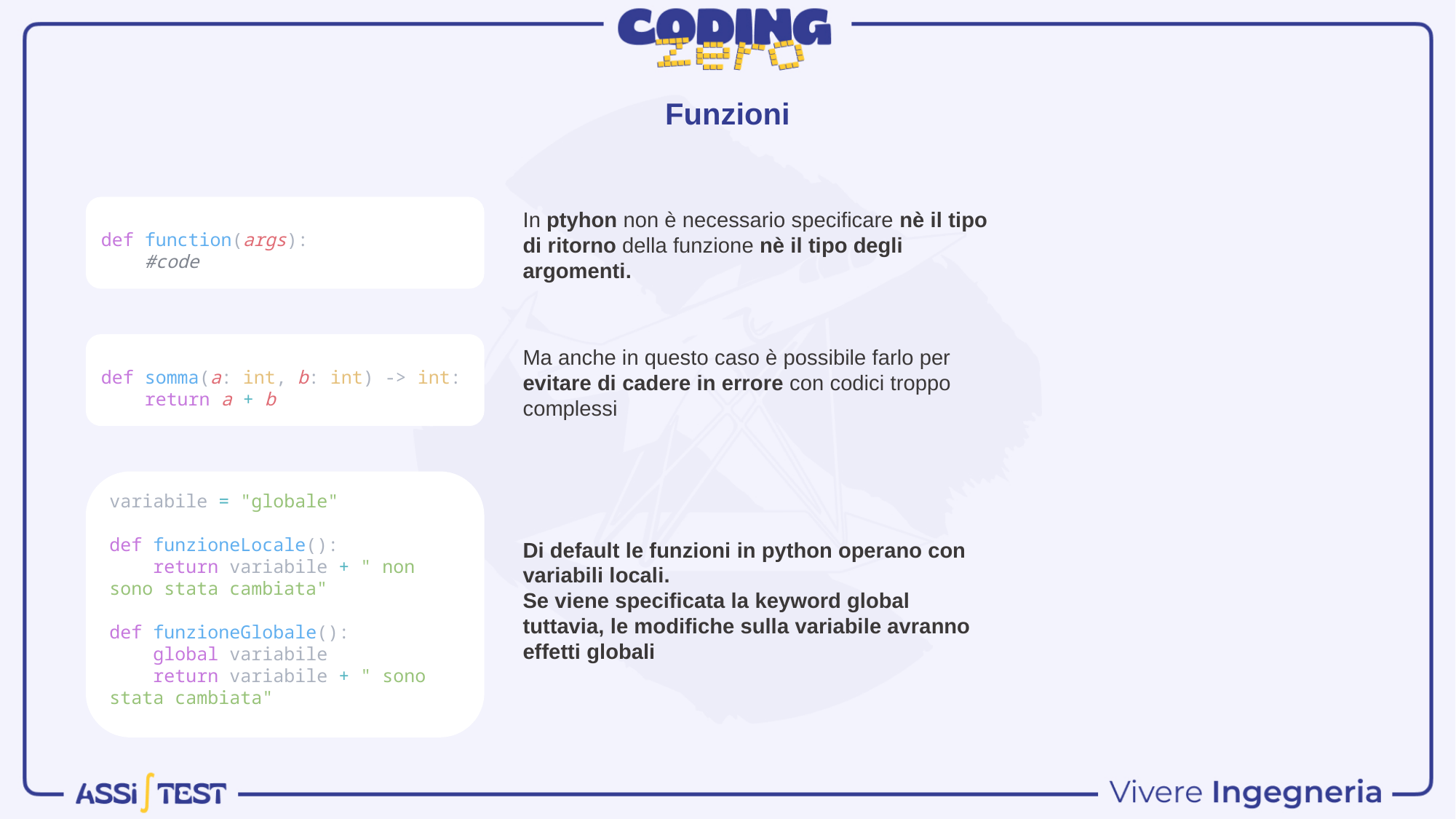

Funzioni

def function(args):
    #code
In ptyhon non è necessario specificare nè il tipo di ritorno della funzione nè il tipo degli argomenti.

def somma(a: int, b: int) -> int:
    return a + b
Ma anche in questo caso è possibile farlo per evitare di cadere in errore con codici troppo complessi
variabile = "globale"
def funzioneLocale():
    return variabile + " non sono stata cambiata"
def funzioneGlobale():
    global variabile
    return variabile + " sono stata cambiata"

Di default le funzioni in python operano con variabili locali.
Se viene specificata la keyword global tuttavia, le modifiche sulla variabile avranno effetti globali